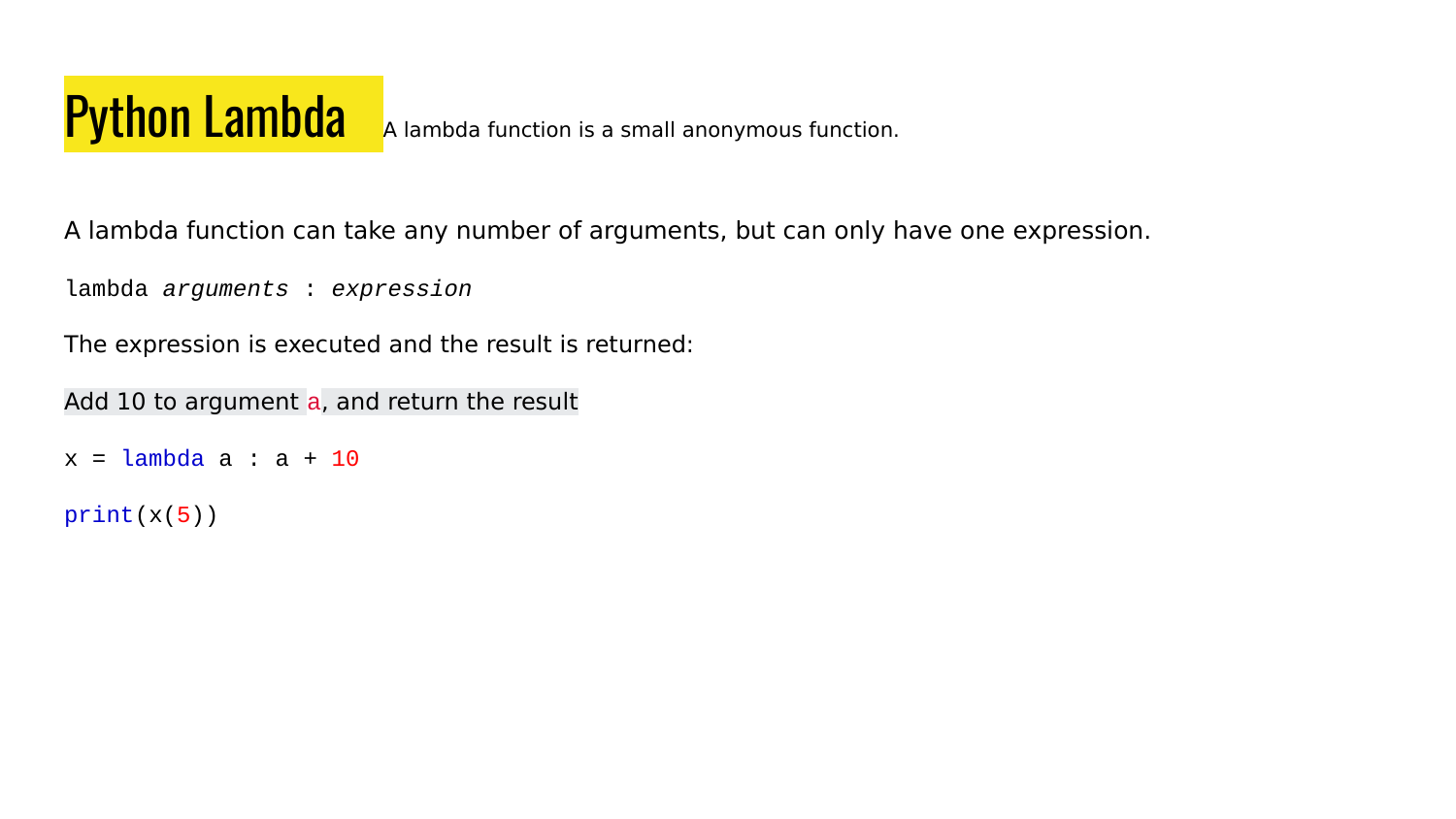

# Python Lambda   A lambda function is a small anonymous function.

A lambda function can take any number of arguments, but can only have one expression.
lambda arguments : expression
The expression is executed and the result is returned:
Add 10 to argument a, and return the result
x = lambda a : a + 10
print(x(5))